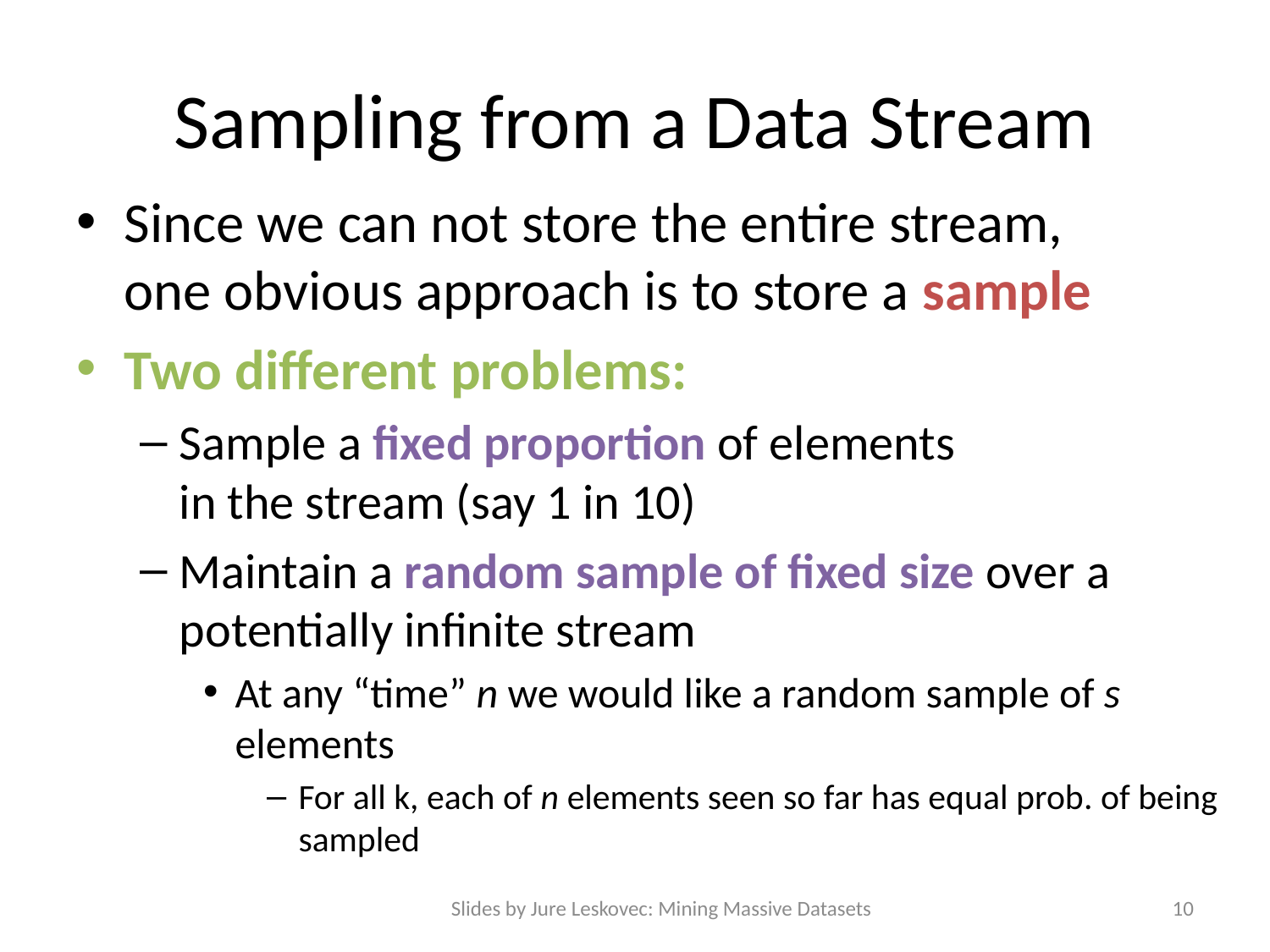

# Sampling from a Data Stream
Since we can not store the entire stream,
one obvious approach is to store a sample
Two different problems:
Sample a fixed proportion of elements
in the stream (say 1 in 10)
Maintain a random sample of fixed size over a potentially infinite stream
At any “time” n we would like a random sample of s elements
For all k, each of n elements seen so far has equal prob. of being sampled
Slides by Jure Leskovec: Mining Massive Datasets
10